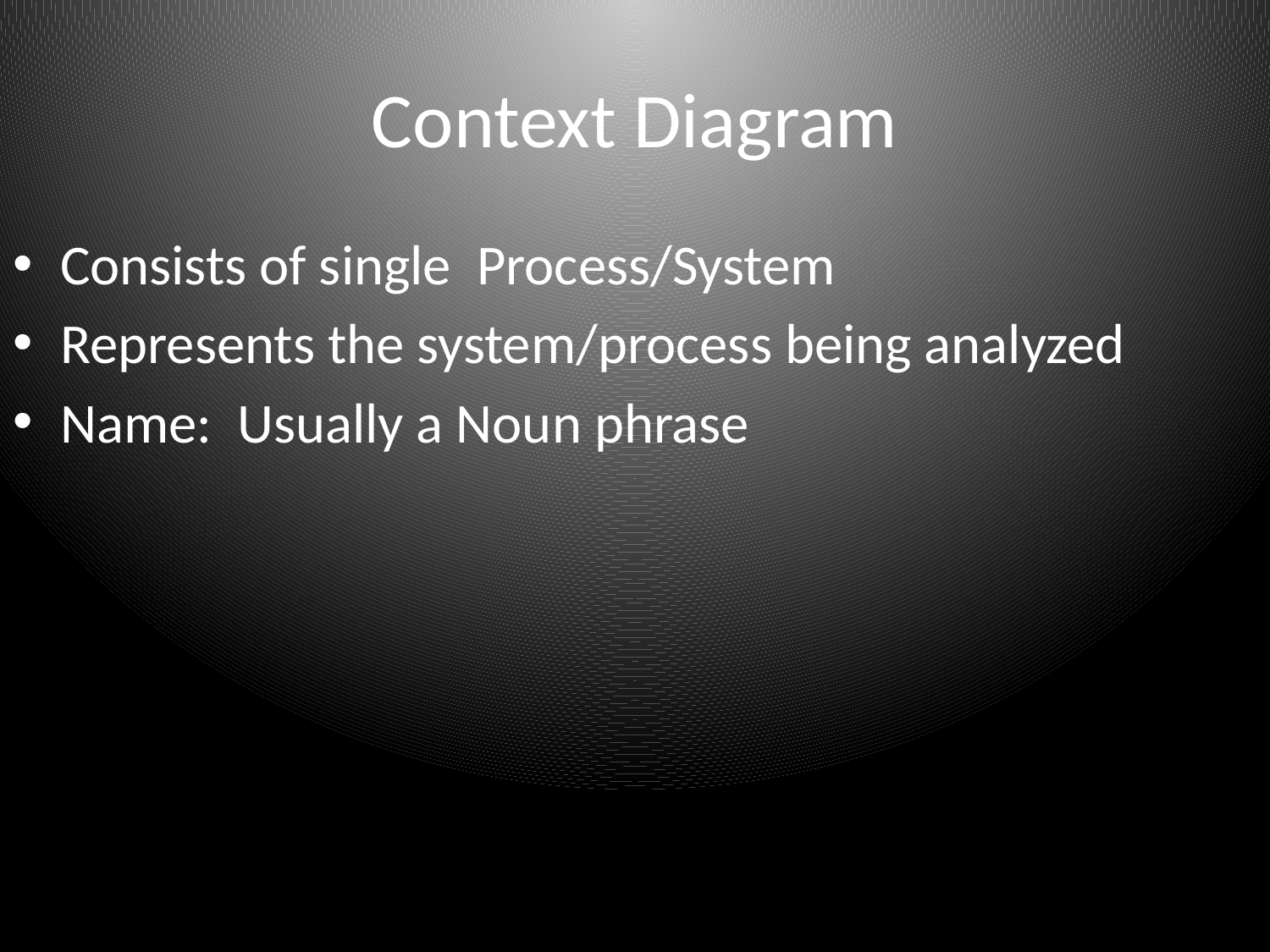

# Context Diagram
Consists of single  Process/System
Represents the system/process being analyzed
Name:  Usually a Noun phrase